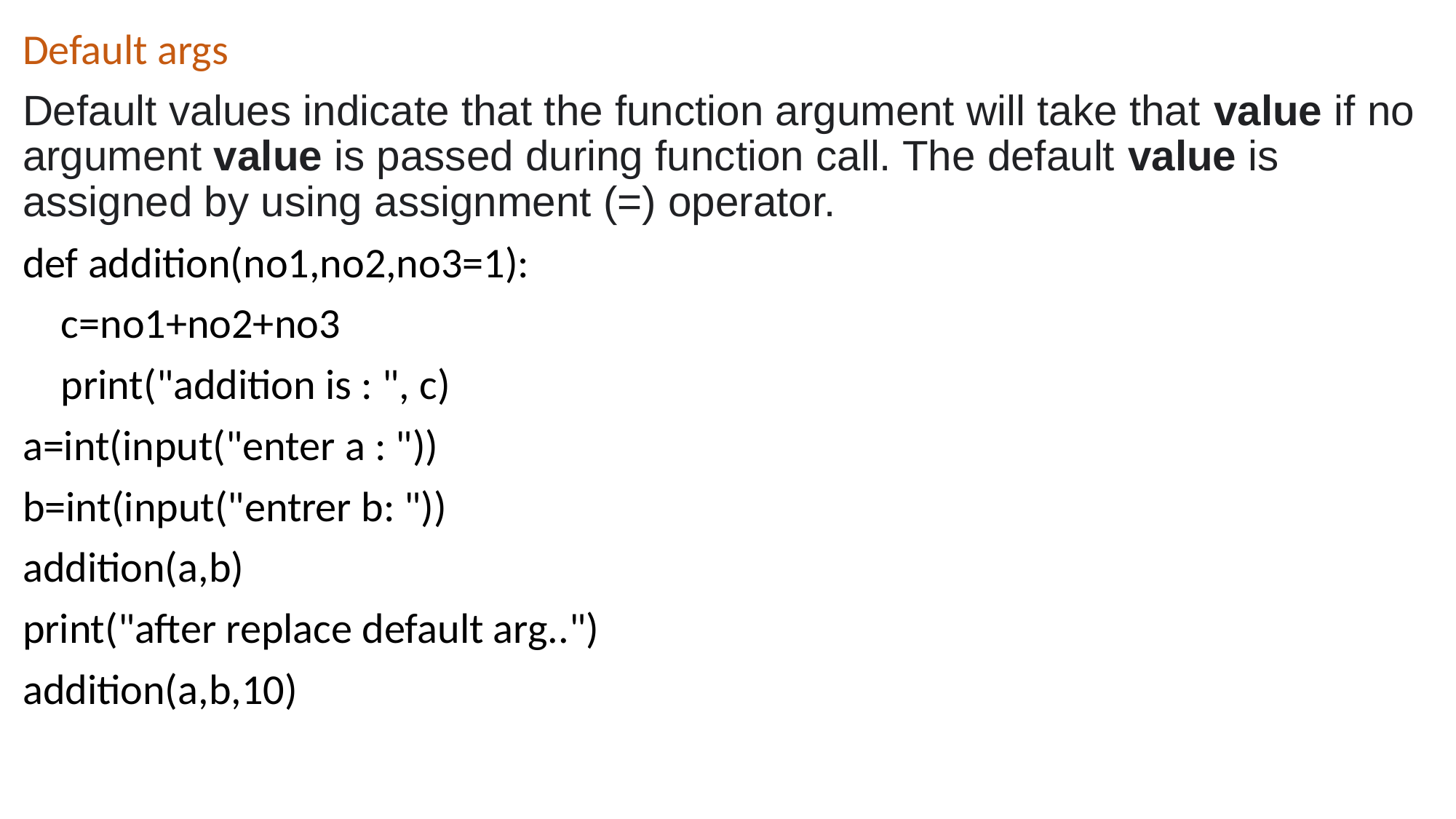

Default args
Default values indicate that the function argument will take that value if no argument value is passed during function call. The default value is assigned by using assignment (=) operator.
def addition(no1,no2,no3=1):
    c=no1+no2+no3
    print("addition is : ", c)
a=int(input("enter a : "))
b=int(input("entrer b: "))
addition(a,b)
print("after replace default arg..")
addition(a,b,10)